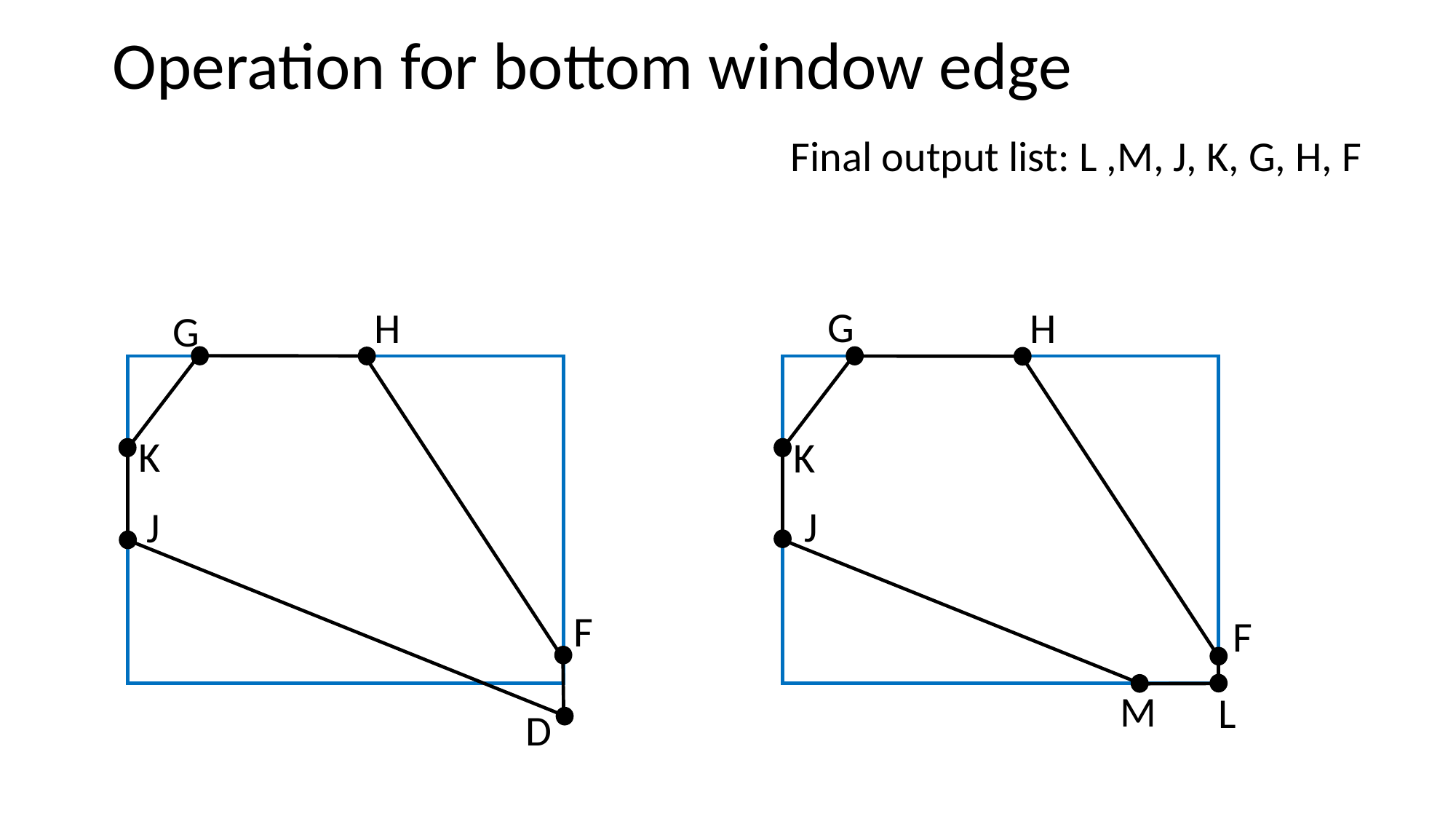

# Operation for bottom window edge
	Final output list: L ,M, J, K, G, H, F
G
H
H
G

K
K

J
J

F
F

M
L
D